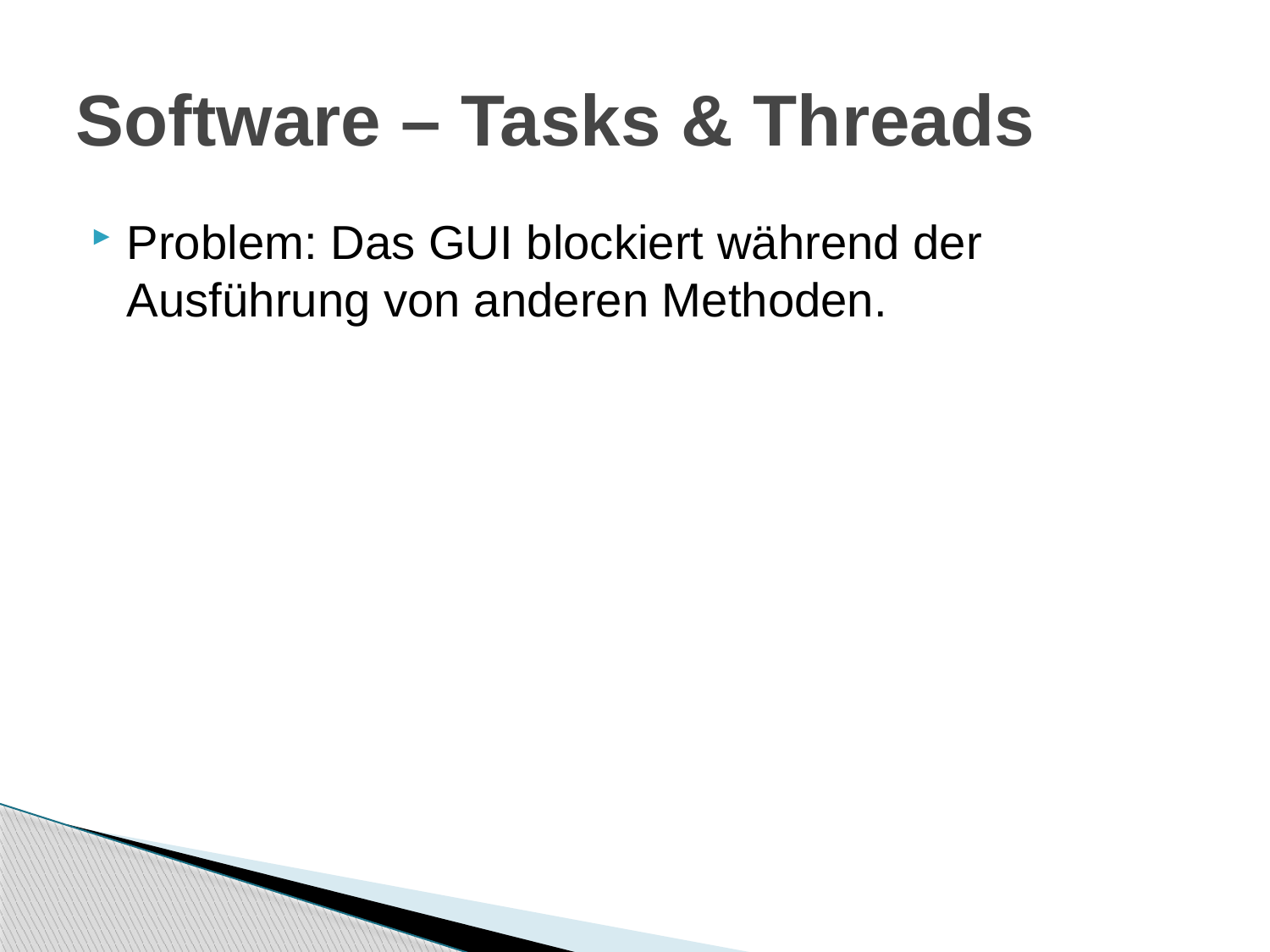

# Software – Tasks & Threads
Problem: Das GUI blockiert während der Ausführung von anderen Methoden.